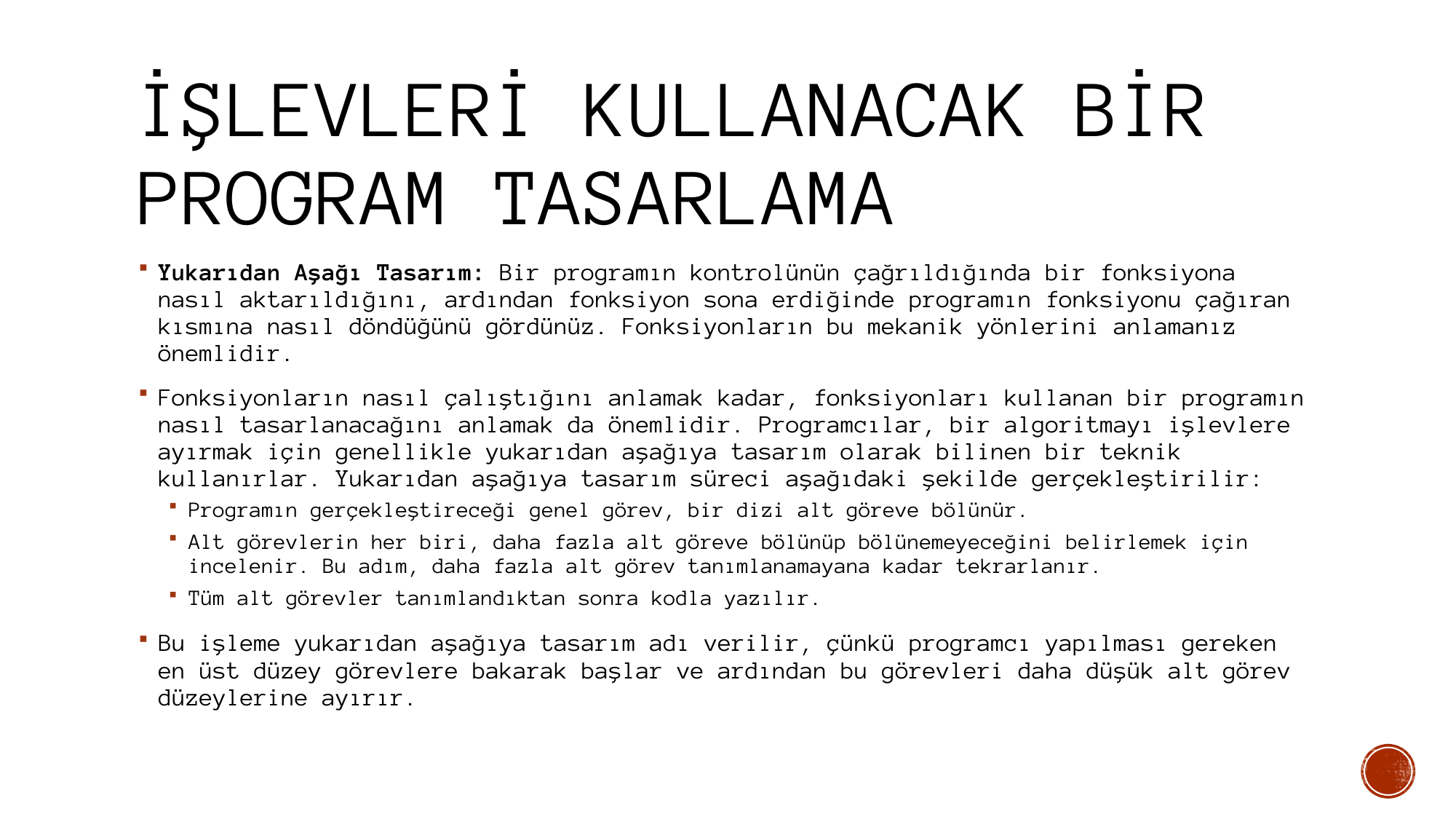

# İşlevleri Kullanacak Bir Program Tasarlama
Yukarıdan Aşağı Tasarım: Bir programın kontrolünün çağrıldığında bir fonksiyona nasıl aktarıldığını, ardından fonksiyon sona erdiğinde programın fonksiyonu çağıran kısmına nasıl döndüğünü gördünüz. Fonksiyonların bu mekanik yönlerini anlamanız önemlidir.
Fonksiyonların nasıl çalıştığını anlamak kadar, fonksiyonları kullanan bir programın nasıl tasarlanacağını anlamak da önemlidir. Programcılar, bir algoritmayı işlevlere ayırmak için genellikle yukarıdan aşağıya tasarım olarak bilinen bir teknik kullanırlar. Yukarıdan aşağıya tasarım süreci aşağıdaki şekilde gerçekleştirilir:
Programın gerçekleştireceği genel görev, bir dizi alt göreve bölünür.
Alt görevlerin her biri, daha fazla alt göreve bölünüp bölünemeyeceğini belirlemek için incelenir. Bu adım, daha fazla alt görev tanımlanamayana kadar tekrarlanır.
Tüm alt görevler tanımlandıktan sonra kodla yazılır.
Bu işleme yukarıdan aşağıya tasarım adı verilir, çünkü programcı yapılması gereken en üst düzey görevlere bakarak başlar ve ardından bu görevleri daha düşük alt görev düzeylerine ayırır.